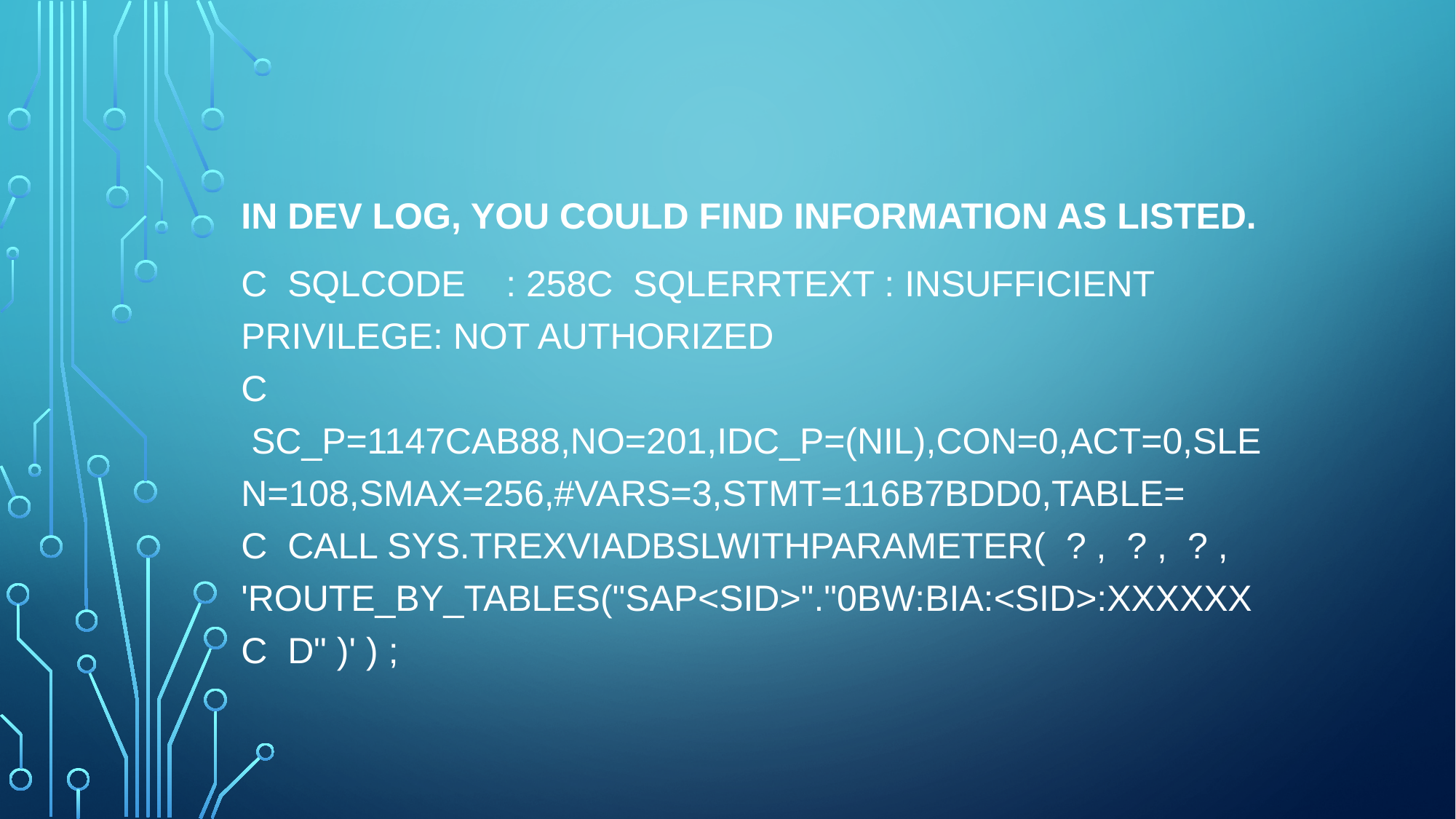

In dev log, you could find information as listed.
C  SQLCODE    : 258C  SQLERRTEXT : insufficient privilege: Not authorized
C  sc_p=1147cab88,no=201,idc_p=(nil),con=0,act=0,slen=108,smax=256,#vars=3,stmt=116b7bdd0,table=
C  CALL SYS.TREXviaDBSLWithParameter(  ? ,  ? ,  ? , 'ROUTE_BY_TABLES("SAP<sid>"."0BW:BIA:<sid>:XXXXXX
C  D" )' ) ;